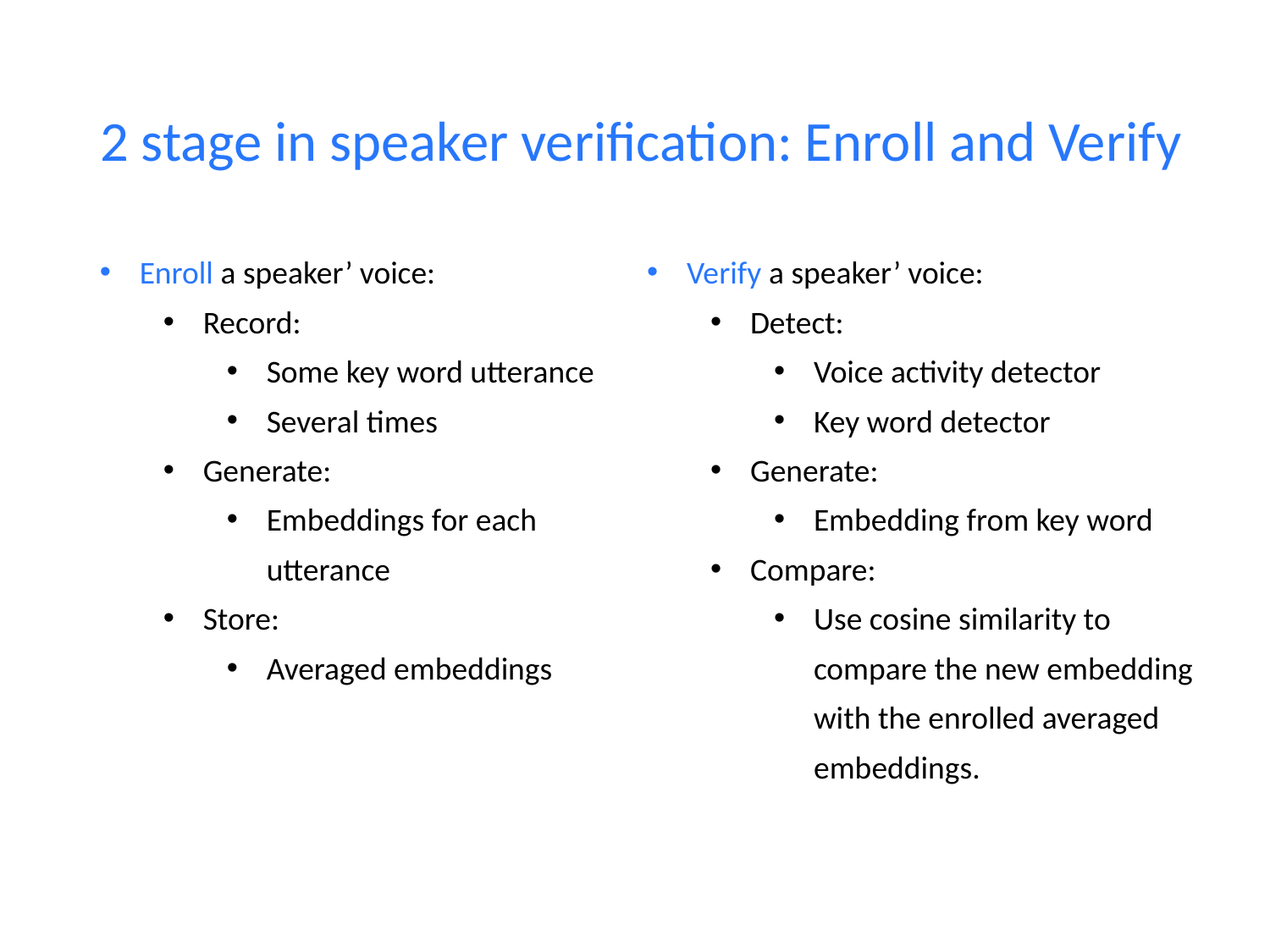

# 2 stage in speaker verification: Enroll and Verify
Enroll a speaker’ voice:
Record:
Some key word utterance
Several times
Generate:
Embeddings for each utterance
Store:
Averaged embeddings
Verify a speaker’ voice:
Detect:
Voice activity detector
Key word detector
Generate:
Embedding from key word
Compare:
Use cosine similarity to compare the new embedding with the enrolled averaged embeddings.